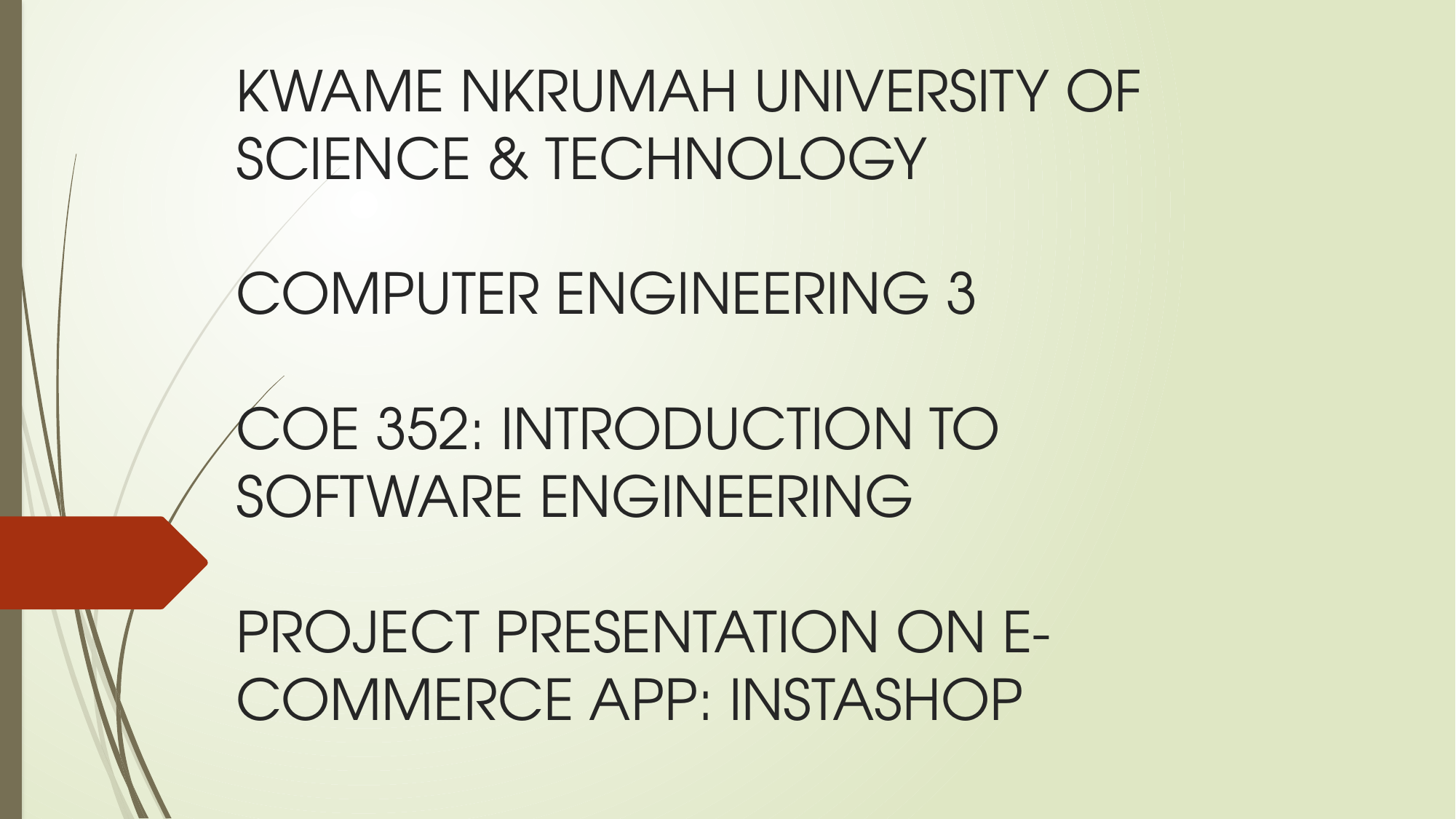

# KWAME NKRUMAH UNIVERSITY OF SCIENCE & TECHNOLOGY COMPUTER ENGINEERING 3 COE 352: INTRODUCTION TO SOFTWARE ENGINEERING PROJECT PRESENTATION ON E-COMMERCE APP: INSTASHOP